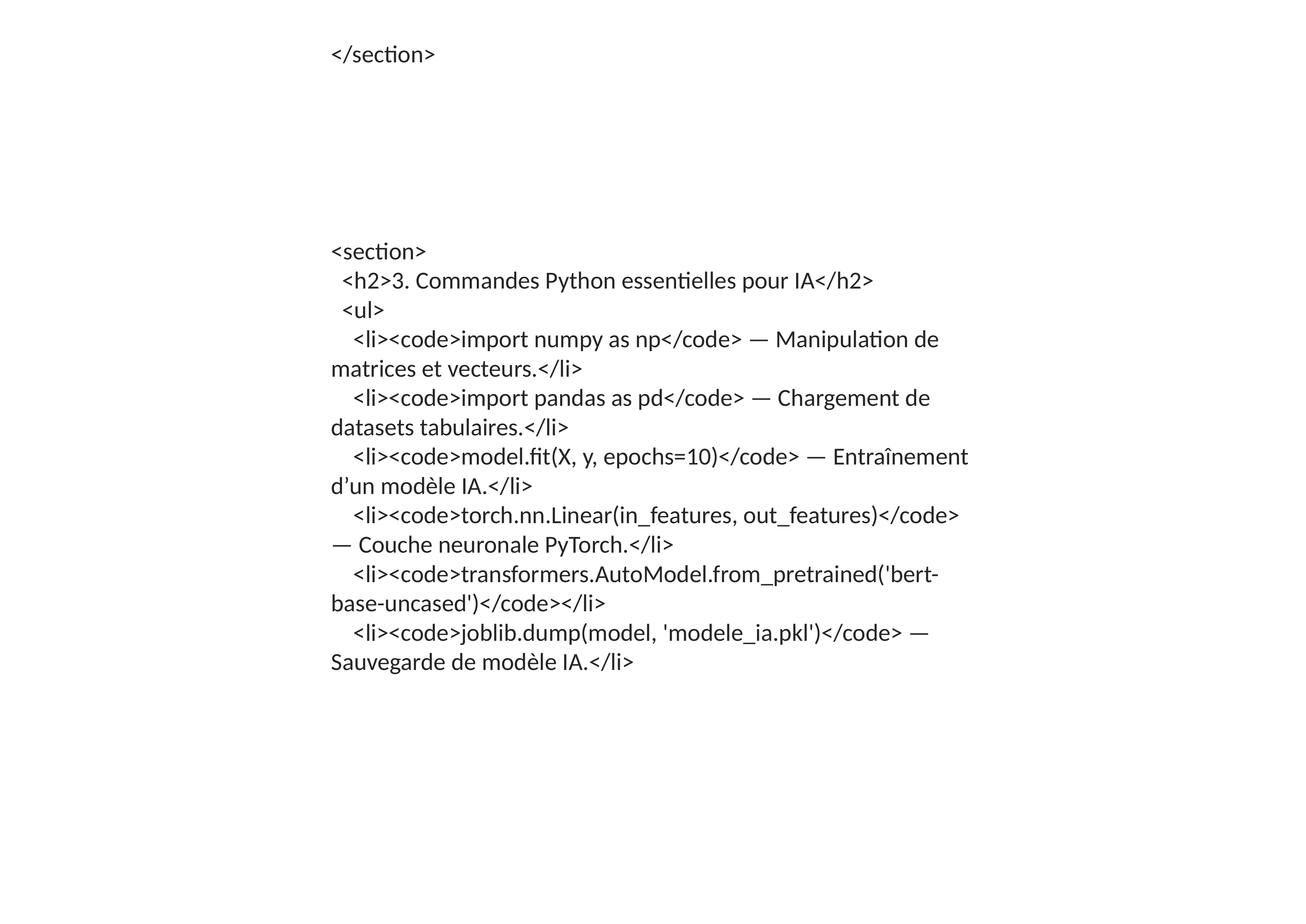

</section>

<section>
  <h2>3. Commandes Python essentielles pour IA</h2>
  <ul>
    <li><code>import numpy as np</code> — Manipulation de matrices et vecteurs.</li>
    <li><code>import pandas as pd</code> — Chargement de datasets tabulaires.</li>
    <li><code>model.fit(X, y, epochs=10)</code> — Entraînement d’un modèle IA.</li>
    <li><code>torch.nn.Linear(in_features, out_features)</code> — Couche neuronale PyTorch.</li>
    <li><code>transformers.AutoModel.from_pretrained('bert-base-uncased')</code></li>
    <li><code>joblib.dump(model, 'modele_ia.pkl')</code> — Sauvegarde de modèle IA.</li>